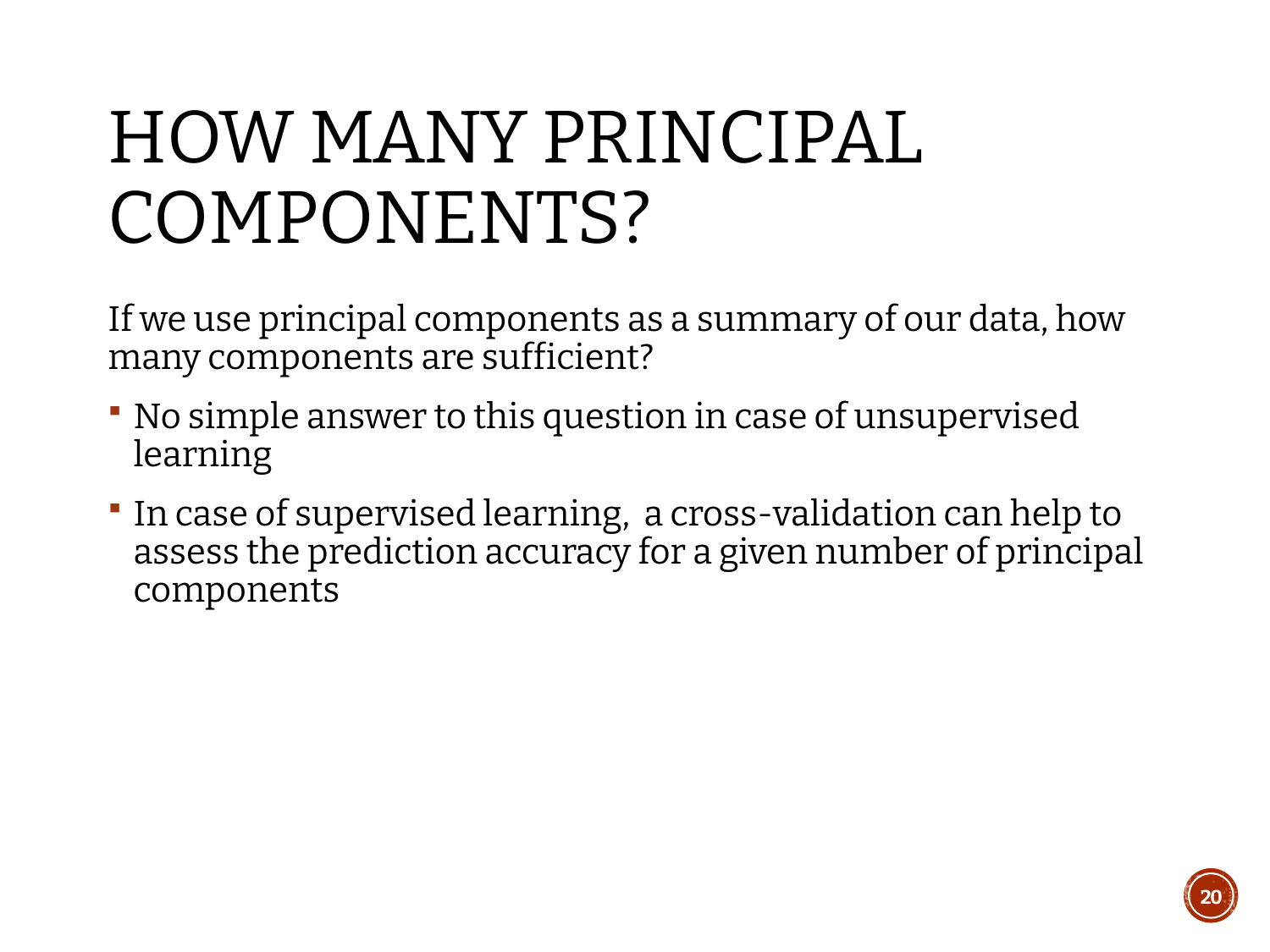

# How many principal components?
If we use principal components as a summary of our data, how many components are sufficient?
No simple answer to this question in case of unsupervised learning
In case of supervised learning,  a cross-validation can help to assess the prediction accuracy for a given number of principal components

20